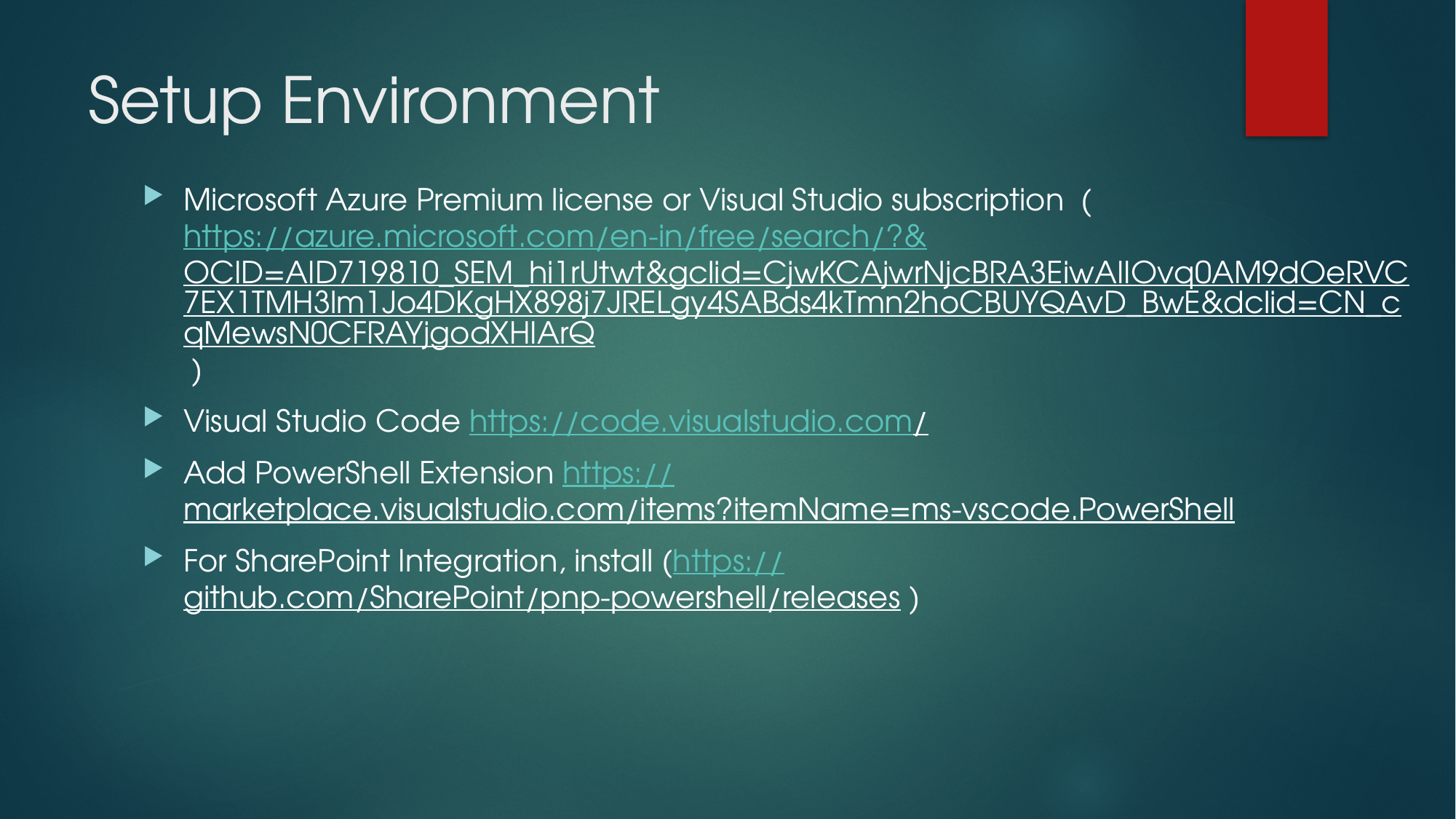

# Setup Environment
Microsoft Azure Premium license or Visual Studio subscription  (https://azure.microsoft.com/en-in/free/search/?&OCID=AID719810_SEM_hi1rUtwt&gclid=CjwKCAjwrNjcBRA3EiwAIIOvq0AM9dOeRVC7EX1TMH3lm1Jo4DKgHX898j7JRELgy4SABds4kTmn2hoCBUYQAvD_BwE&dclid=CN_cqMewsN0CFRAYjgodXHIArQ )
Visual Studio Code https://code.visualstudio.com/
Add PowerShell Extension https://marketplace.visualstudio.com/items?itemName=ms-vscode.PowerShell
For SharePoint Integration, install (https://github.com/SharePoint/pnp-powershell/releases )